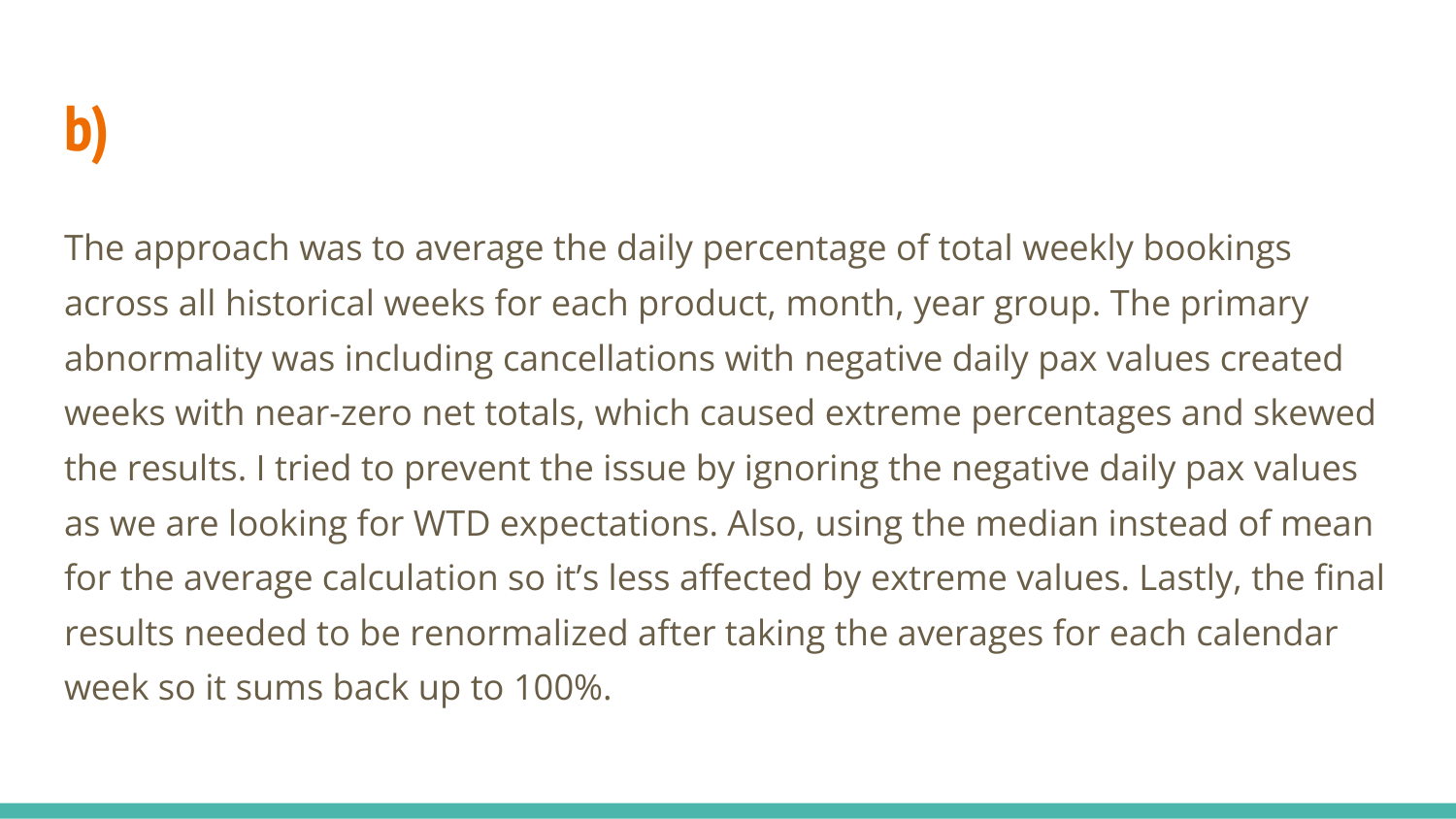

# b)
The approach was to average the daily percentage of total weekly bookings across all historical weeks for each product, month, year group. The primary abnormality was including cancellations with negative daily pax values created weeks with near-zero net totals, which caused extreme percentages and skewed the results. I tried to prevent the issue by ignoring the negative daily pax values as we are looking for WTD expectations. Also, using the median instead of mean for the average calculation so it’s less affected by extreme values. Lastly, the final results needed to be renormalized after taking the averages for each calendar week so it sums back up to 100%.